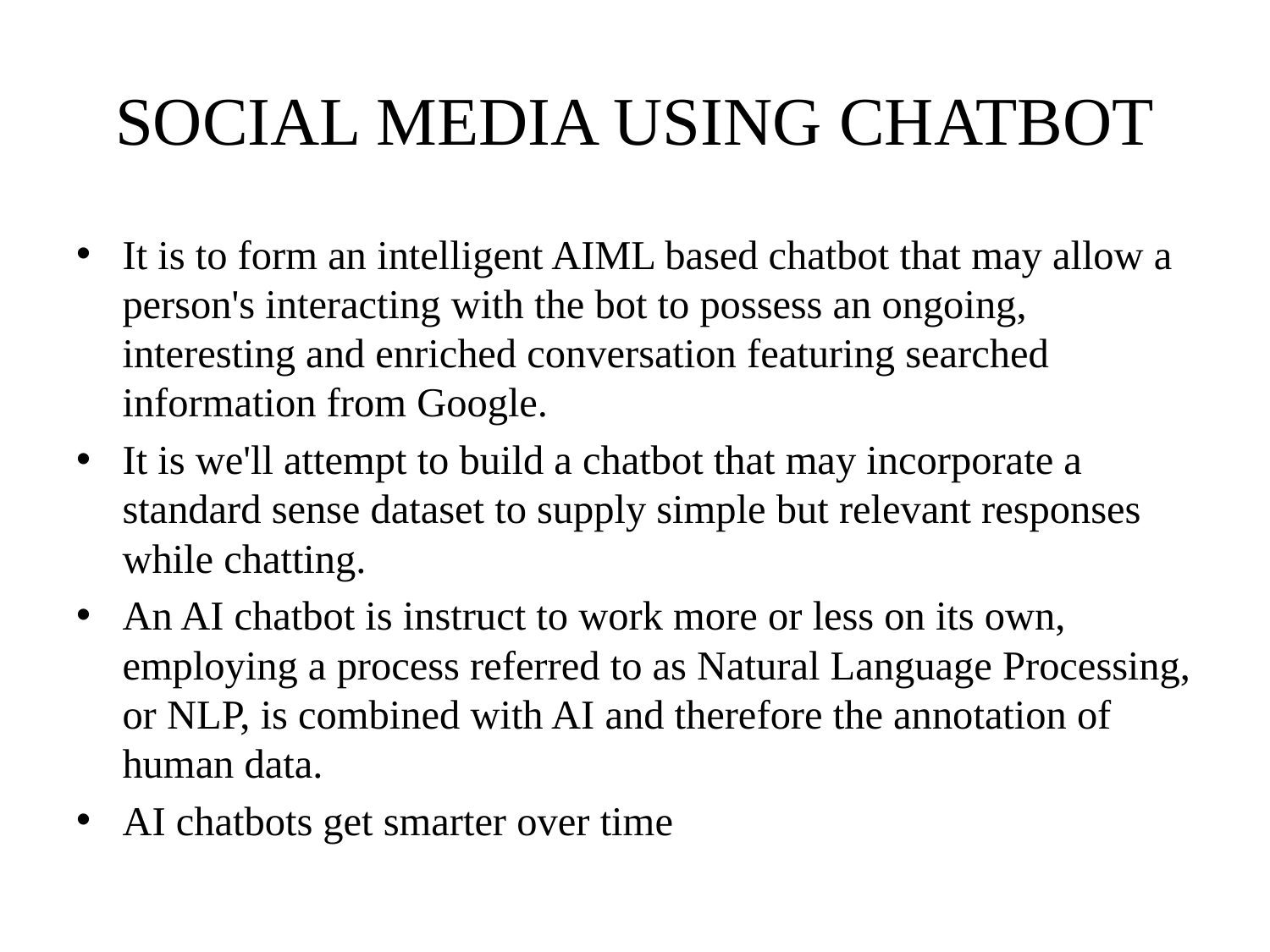

# SOCIAL MEDIA USING CHATBOT
It is to form an intelligent AIML based chatbot that may allow a person's interacting with the bot to possess an ongoing, interesting and enriched conversation featuring searched information from Google.
It is we'll attempt to build a chatbot that may incorporate a standard sense dataset to supply simple but relevant responses while chatting.
An AI chatbot is instruct to work more or less on its own, employing a process referred to as Natural Language Processing, or NLP, is combined with AI and therefore the annotation of human data.
AI chatbots get smarter over time